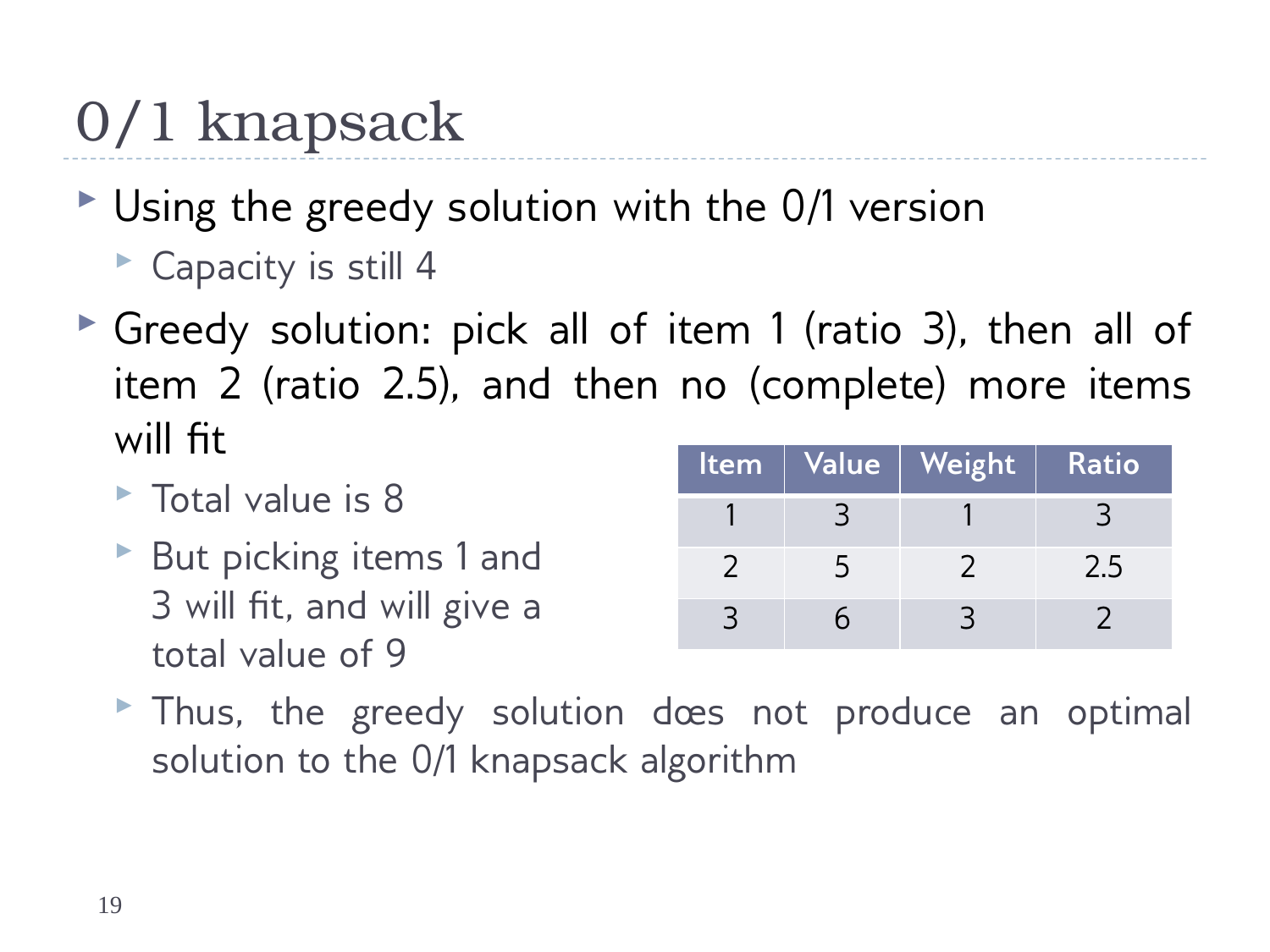

# 0/1 knapsack
Using the greedy solution with the 0/1 version
Capacity is still 4
Greedy solution: pick all of item 1 (ratio 3), then all of item 2 (ratio 2.5), and then no (complete) more items will fit
Total value is 8
But picking items 1 and
3 will fit, and will give a
total value of 9
Thus, the greedy solution does not produce an optimal solution to the 0/1 knapsack algorithm
| Item | Value | Weight | Ratio |
| --- | --- | --- | --- |
| 1 | 3 | 1 | 3 |
| 2 | 5 | 2 | 2.5 |
| 3 | 6 | 3 | 2 |
19